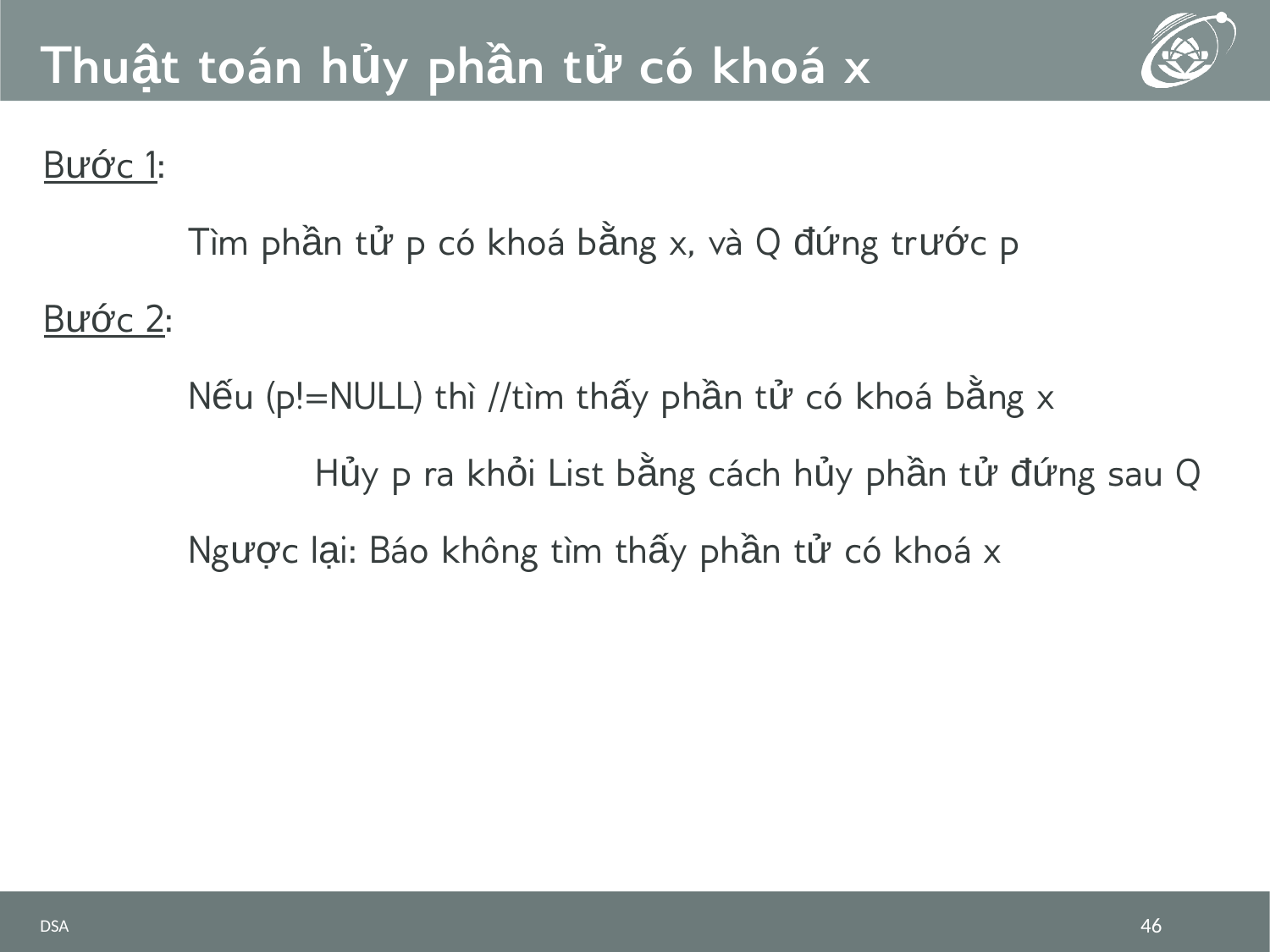

# Thuật toán hủy phần tử có khoá x
Bước 1:
		Tìm phần tử p có khoá bằng x, và Q đứng trước p
Bước 2:
		Nếu (p!=NULL) thì //tìm thấy phần tử có khoá bằng x
			Hủy p ra khỏi List bằng cách hủy phần tử đứng sau Q
		Ngược lại: Báo không tìm thấy phần tử có khoá x
DSA
46